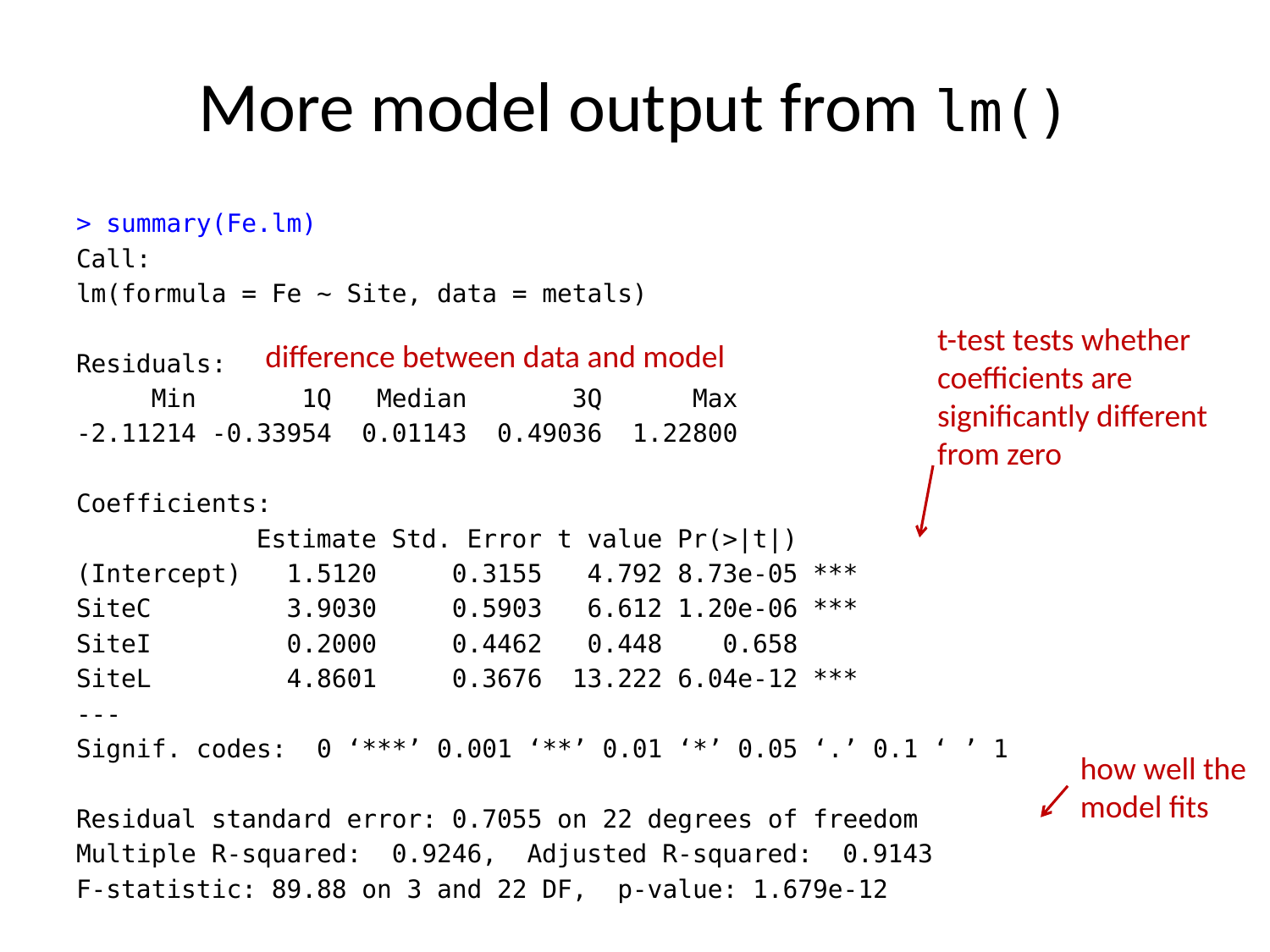

# More model output from lm()
> summary(Fe.lm)
Call:
lm(formula = Fe ~ Site, data = metals)

Residuals:
     Min       1Q   Median       3Q      Max
-2.11214 -0.33954  0.01143  0.49036  1.22800

Coefficients:
            Estimate Std. Error t value Pr(>|t|)
(Intercept)   1.5120     0.3155   4.792 8.73e-05 ***
SiteC         3.9030     0.5903   6.612 1.20e-06 ***
SiteI         0.2000     0.4462   0.448    0.658
SiteL         4.8601     0.3676  13.222 6.04e-12 ***
---
Signif. codes:  0 ‘***’ 0.001 ‘**’ 0.01 ‘*’ 0.05 ‘.’ 0.1 ‘ ’ 1

Residual standard error: 0.7055 on 22 degrees of freedom
Multiple R-squared:  0.9246,	Adjusted R-squared:  0.9143
F-statistic: 89.88 on 3 and 22 DF,  p-value: 1.679e-12
t-test tests whether coefficients are significantly different from zero
difference between data and model
how well the model fits